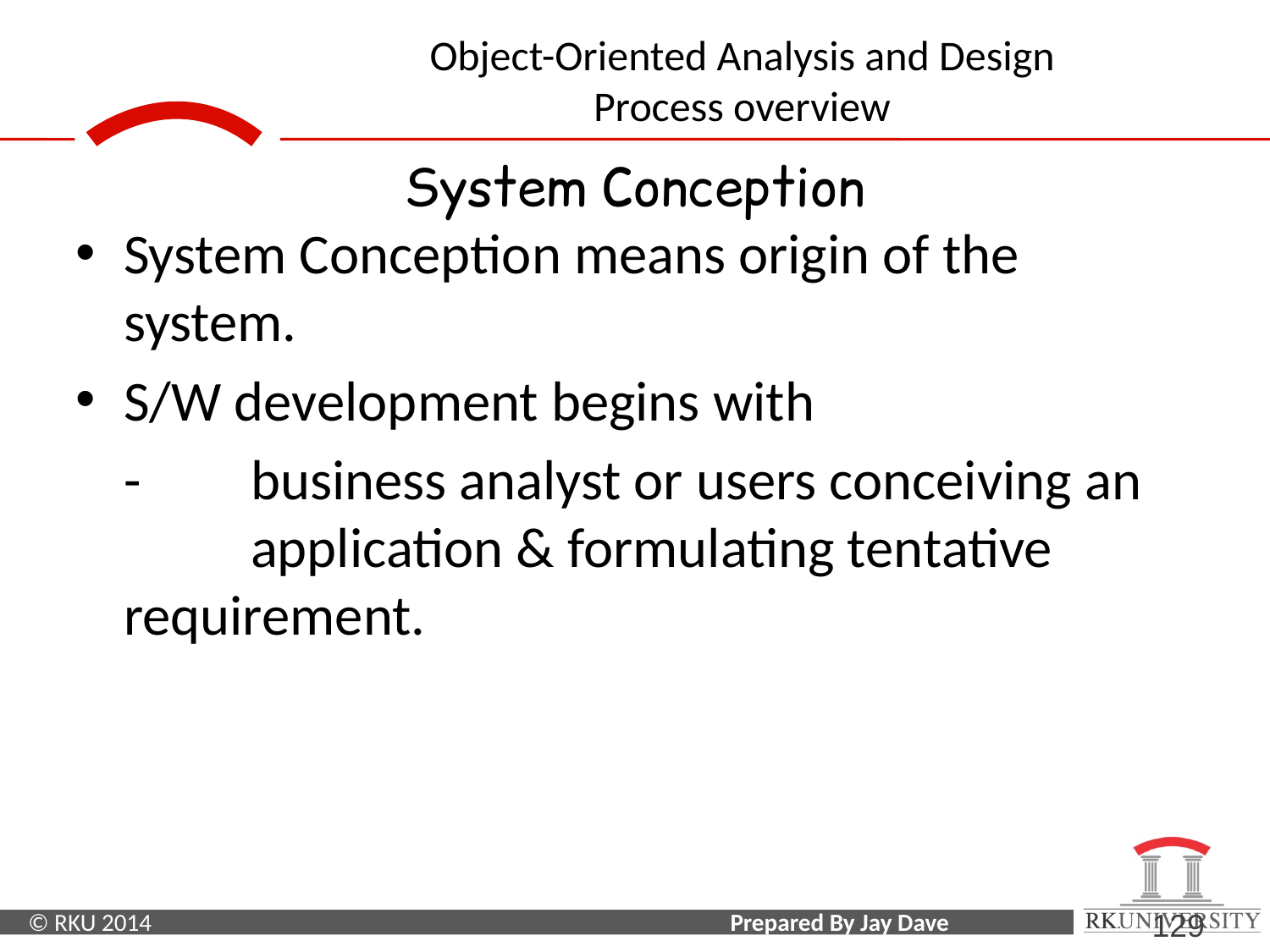

System Conception
System Conception means origin of the system.
S/W development begins with
	- 	business analyst or users conceiving an 	application & formulating tentative 	requirement.
129